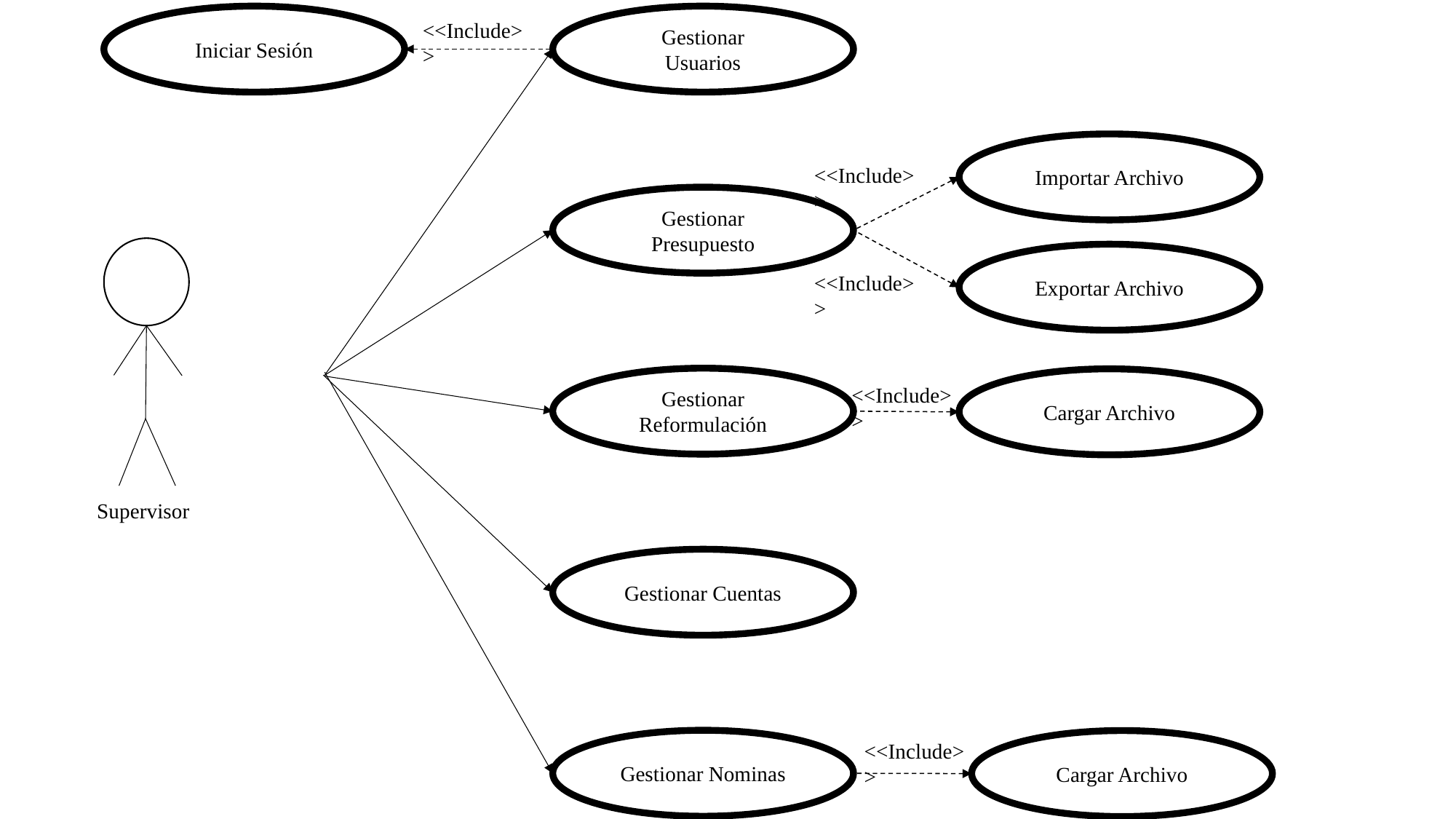

Iniciar Sesión
Gestionar
Usuarios
<<Include>>
Importar Archivo
<<Include>>
Gestionar Presupuesto

Gestionar Reformulación
Cargar Archivo
<<Include>>
Supervisor
Gestionar Cuentas
Gestionar Nominas
Exportar Archivo
Cargar Archivo
<<Include>>
<<Include>>